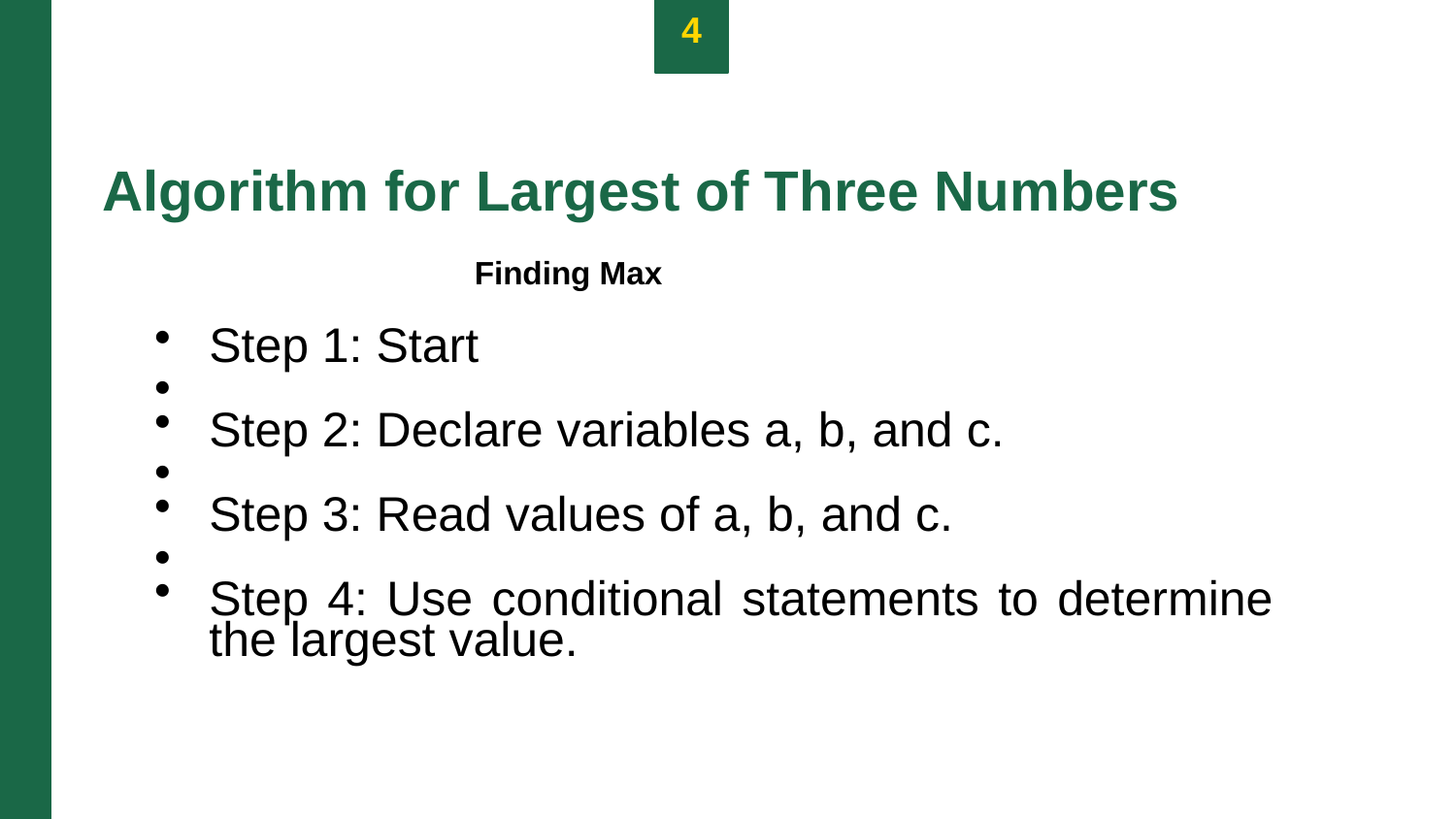

4
Algorithm for Largest of Three Numbers
Finding Max
Step 1: Start

Step 2: Declare variables a, b, and c.

Step 3: Read values of a, b, and c.

Step 4: Use conditional statements to determine the largest value.
Photo by Pexels